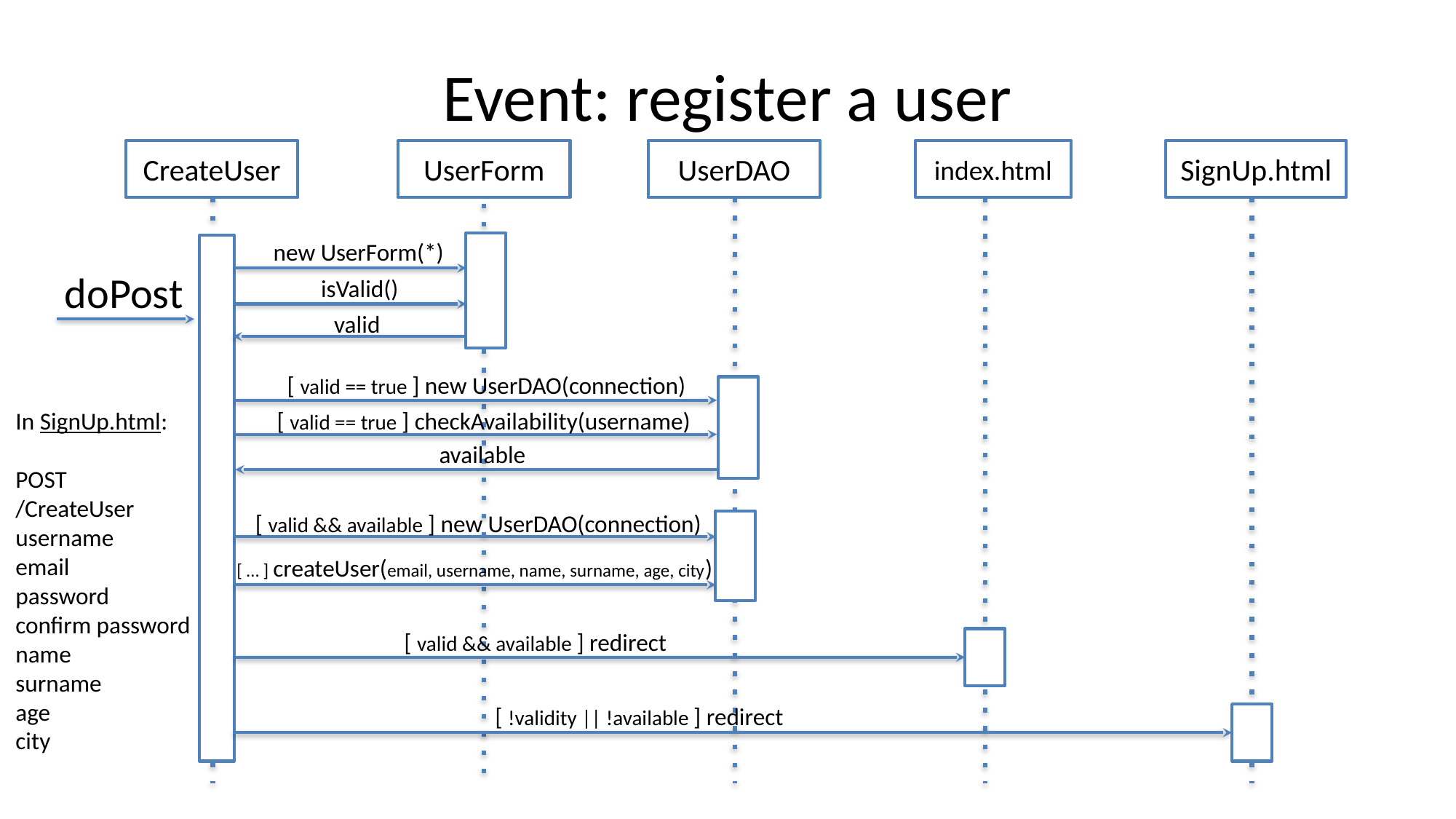

# Event: register a user
SignUp.html
CreateUser
UserForm
UserDAO
index.html
new UserForm(*)

doPost
isValid()
valid
[ valid == true ] new UserDAO(connection)

[ valid == true ] checkAvailability(username)
In SignUp.html:

POST
/CreateUser
username
email
password
confirm password
name
surname
age
city
available
[ valid && available ] new UserDAO(connection)

[ … ] createUser(email, username, name, surname, age, city)
[ valid && available ] redirect

[ !validity || !available ] redirect